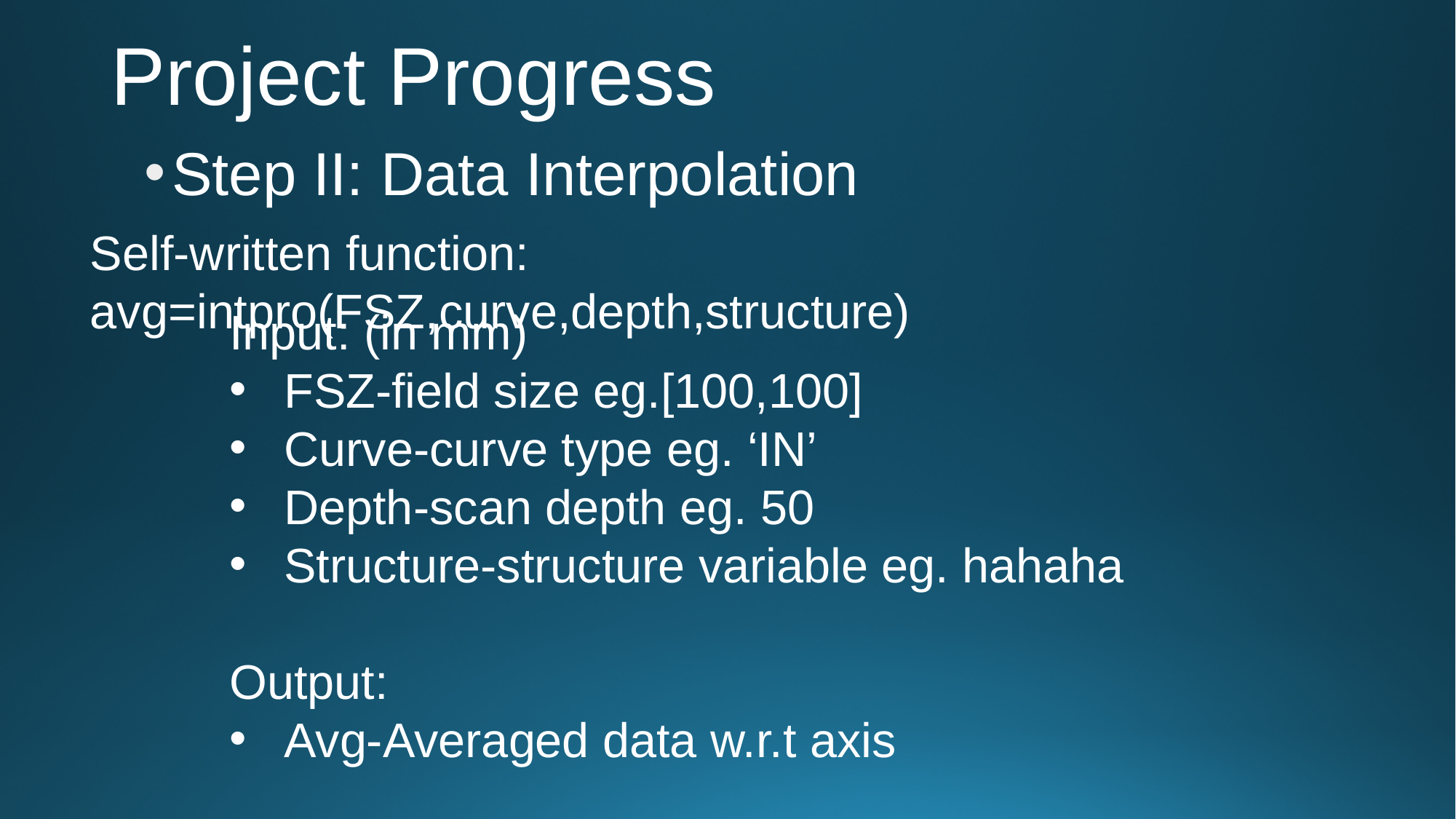

# Project Progress
Step II: Data Interpolation

Self-written function: avg=intpro(FSZ,curve,depth,structure)

Input: (in mm)
FSZ-field size eg.[100,100]
Curve-curve type eg. ‘IN’
Depth-scan depth eg. 50
Structure-structure variable eg. hahaha

Output:
Avg-Averaged data w.r.t axis